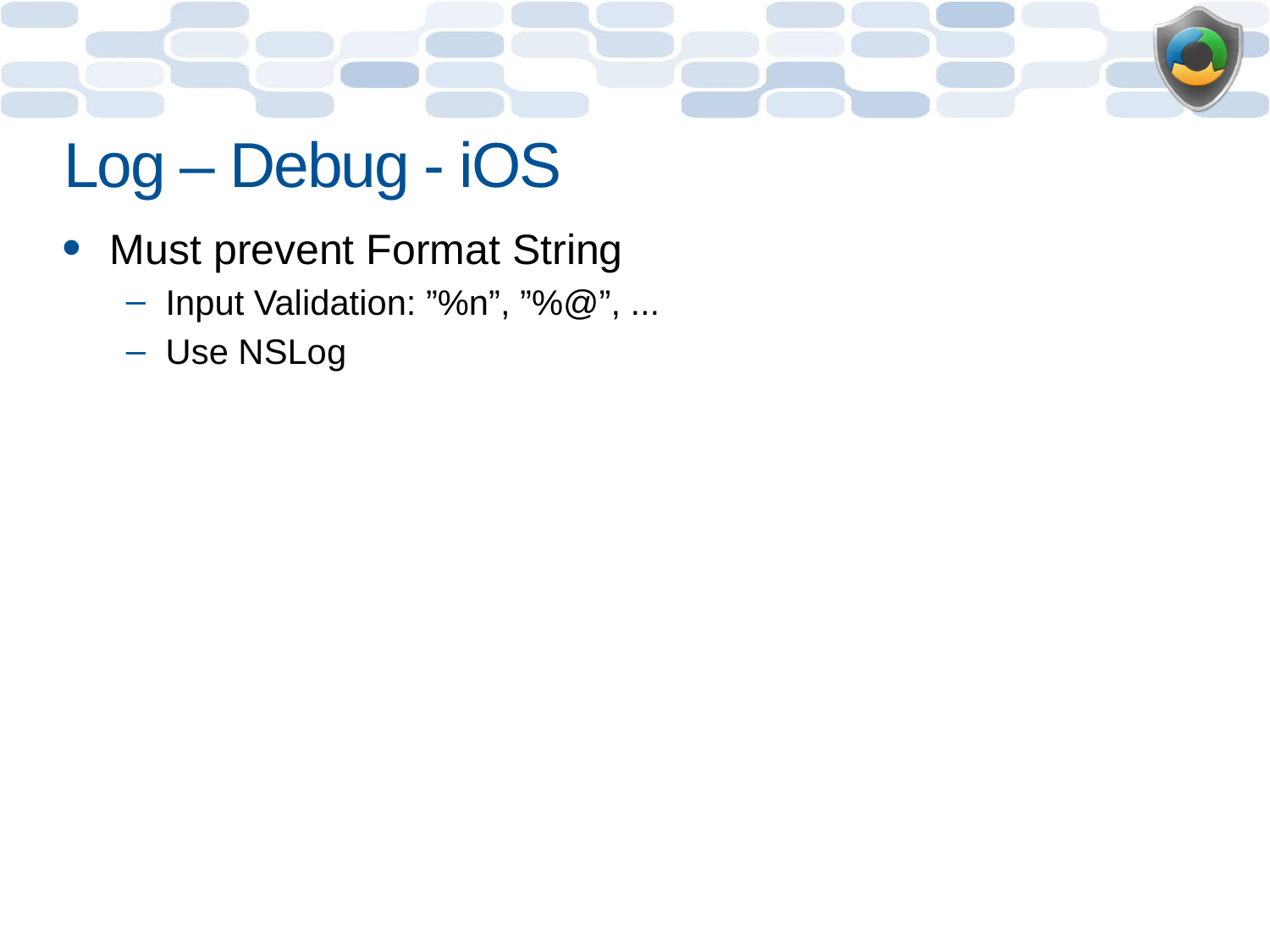

# Log – Debug - iOS
Must prevent Format String
Input Validation: ”%n”, ”%@”, ...
Use NSLog